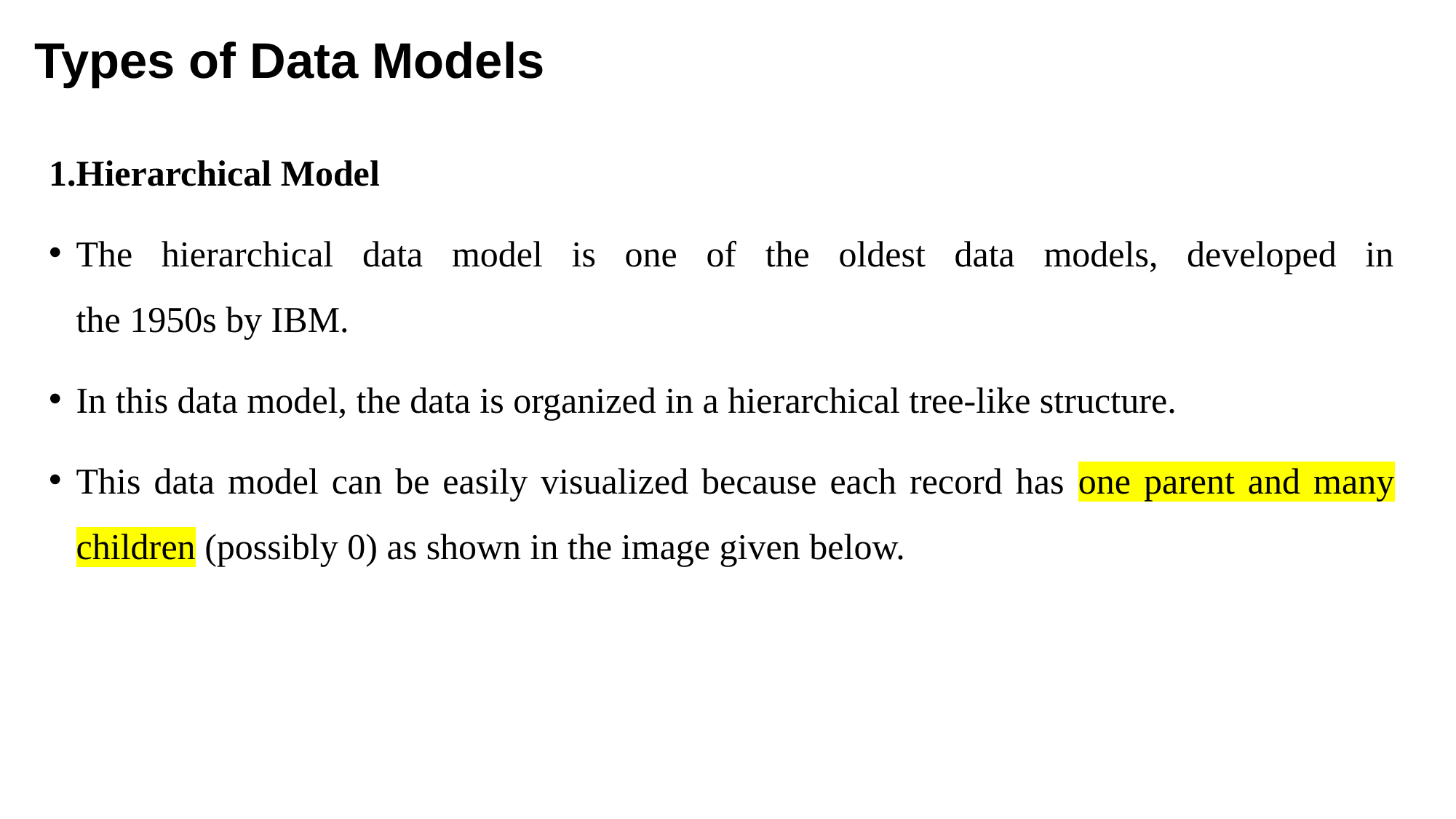

# Types of Data Models
1.Hierarchical Model
The hierarchical data model is one of the oldest data models, developed in the 1950s by IBM.
In this data model, the data is organized in a hierarchical tree-like structure.
This data model can be easily visualized because each record has one parent and many children (possibly 0) as shown in the image given below.